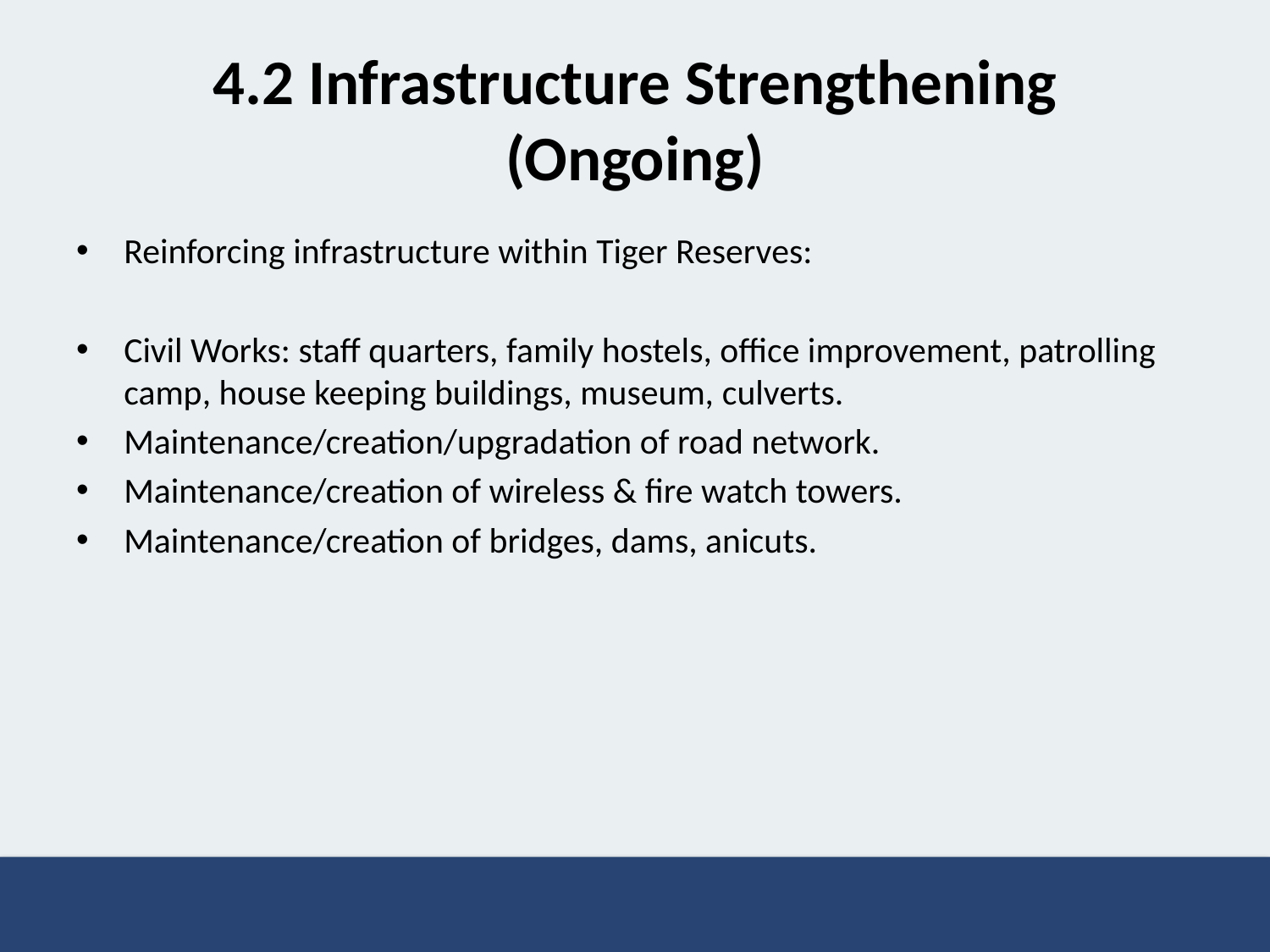

# 4.2 Infrastructure Strengthening (Ongoing)
Reinforcing infrastructure within Tiger Reserves:

Civil Works: staff quarters, family hostels, office improvement, patrolling camp, house keeping buildings, museum, culverts.
Maintenance/creation/upgradation of road network.
Maintenance/creation of wireless & fire watch towers.
Maintenance/creation of bridges, dams, anicuts.